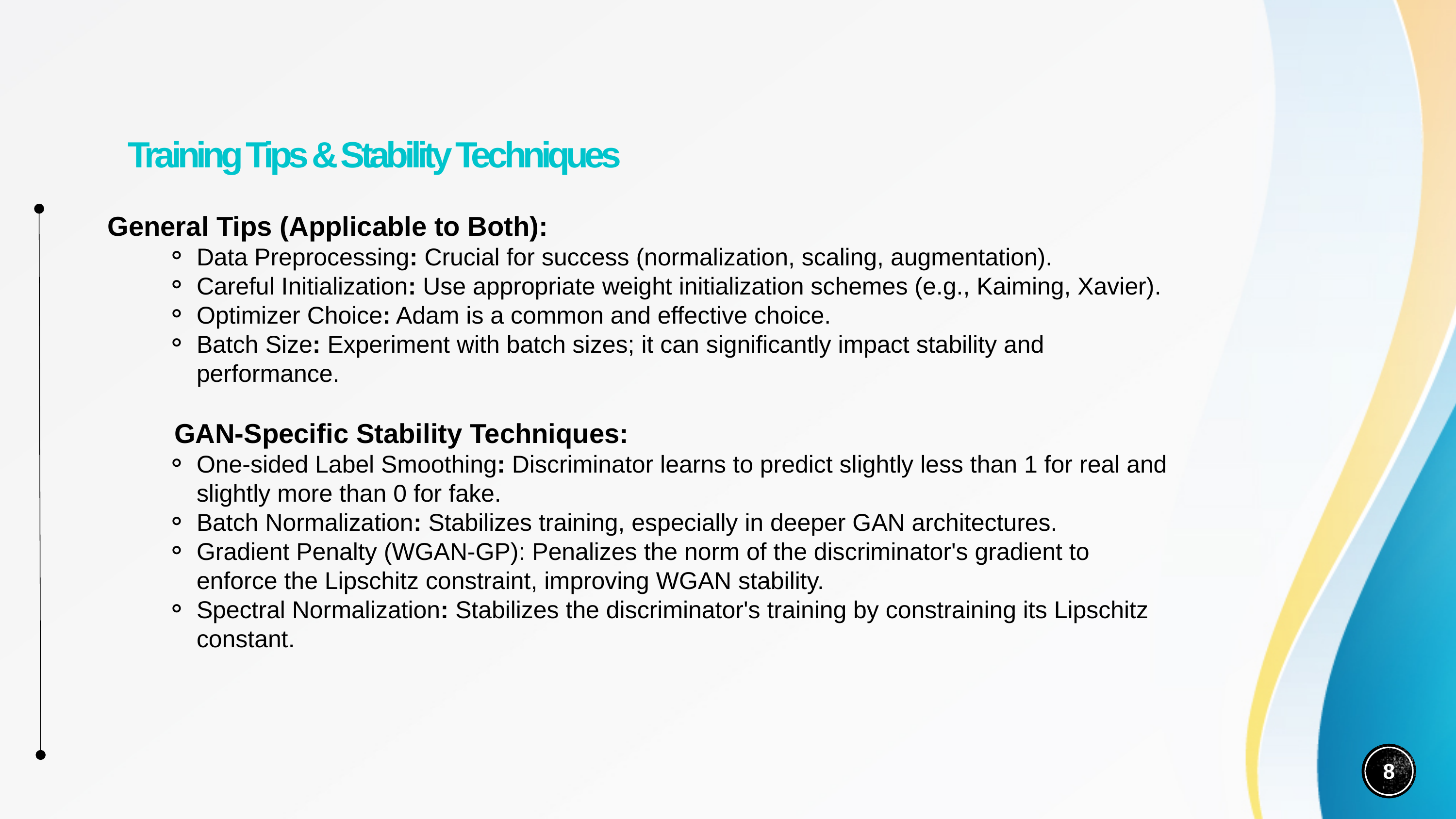

Training Tips & Stability Techniques

General Tips (Applicable to Both):
Data Preprocessing: Crucial for success (normalization, scaling, augmentation).
Careful Initialization: Use appropriate weight initialization schemes (e.g., Kaiming, Xavier).
Optimizer Choice: Adam is a common and effective choice.
Batch Size: Experiment with batch sizes; it can significantly impact stability and performance.

GAN-Specific Stability Techniques:
One-sided Label Smoothing: Discriminator learns to predict slightly less than 1 for real and slightly more than 0 for fake.
Batch Normalization: Stabilizes training, especially in deeper GAN architectures.
Gradient Penalty (WGAN-GP): Penalizes the norm of the discriminator's gradient to enforce the Lipschitz constraint, improving WGAN stability.
Spectral Normalization: Stabilizes the discriminator's training by constraining its Lipschitz constant.

8